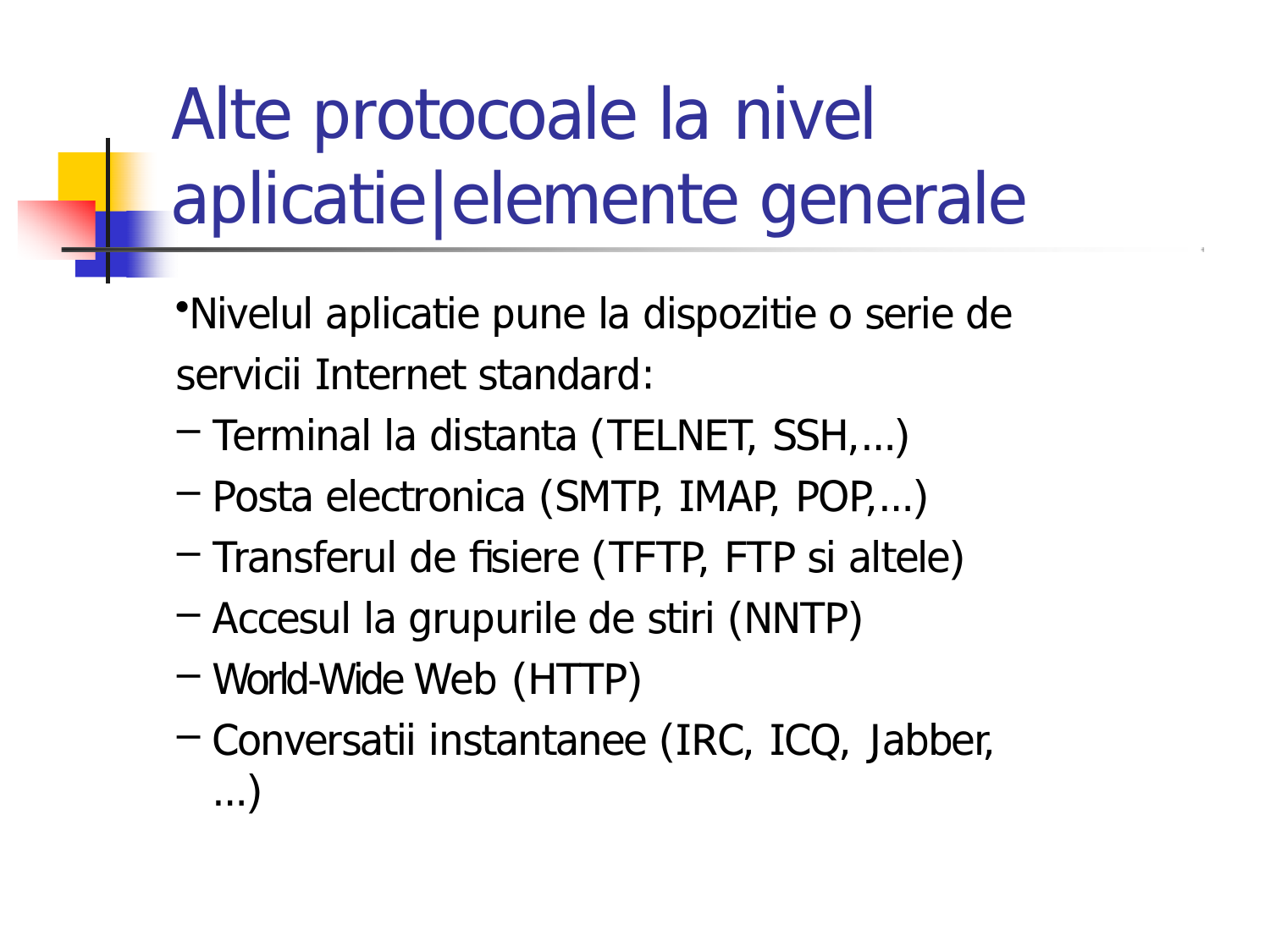

# Alte protocoale la nivel

aplicatie|elemente generale

Nivelul aplicatie pune la dispozitie o serie de  servicii Internet standard:
Terminal la distanta (TELNET, SSH,…)
Posta electronica (SMTP, IMAP, POP,…)
Transferul de fisiere (TFTP, FTP si altele)
Accesul la grupurile de stiri (NNTP)
World‐Wide Web (HTTP)
Conversatii instantanee (IRC, ICQ, Jabber,…)